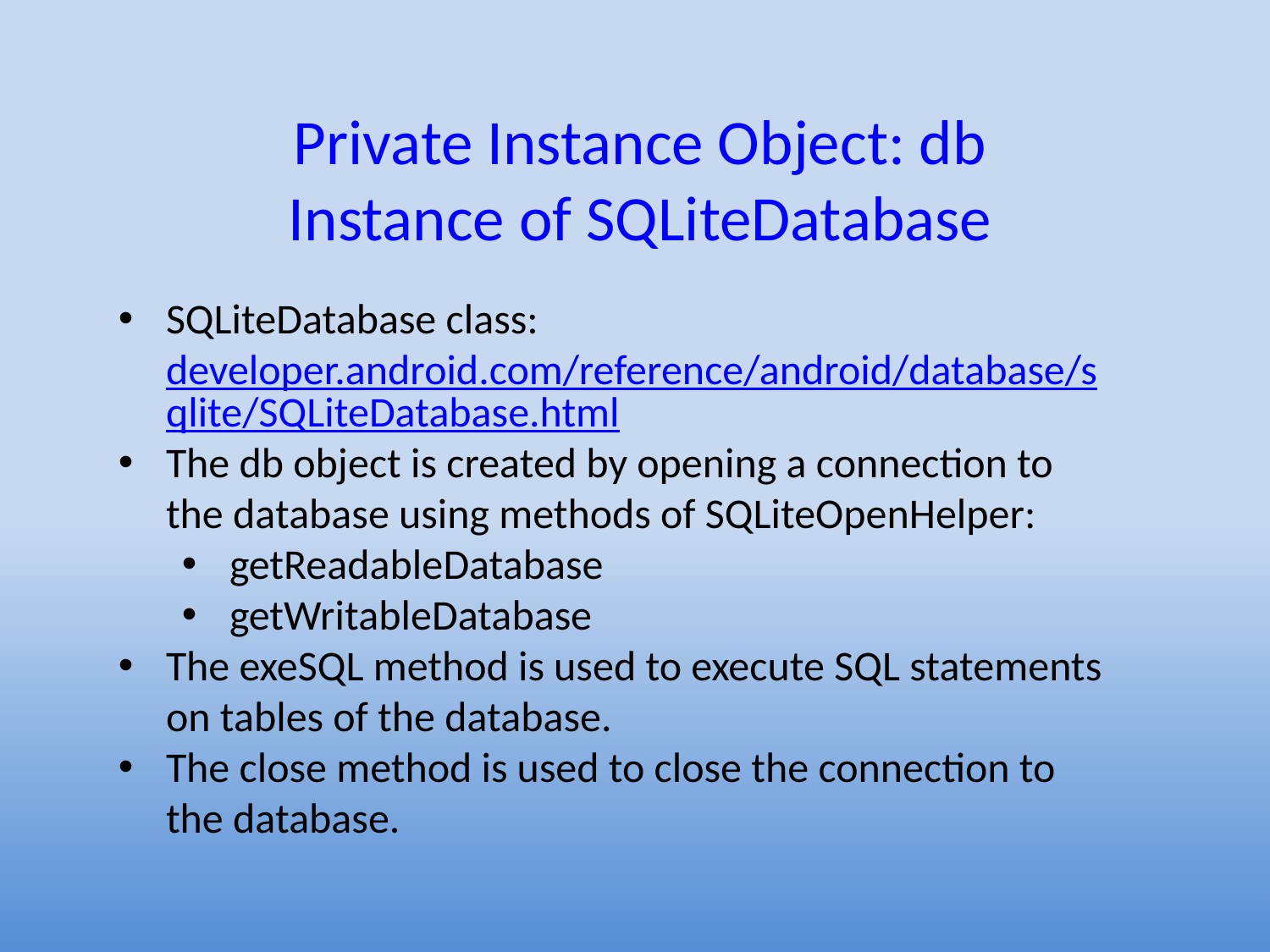

Private Instance Object: db
Instance of SQLiteDatabase
SQLiteDatabase class:
developer.android.com/reference/android/database/sqlite/SQLiteDatabase.html
The db object is created by opening a connection to the database using methods of SQLiteOpenHelper:
getReadableDatabase
getWritableDatabase
The exeSQL method is used to execute SQL statements on tables of the database.
The close method is used to close the connection to the database.